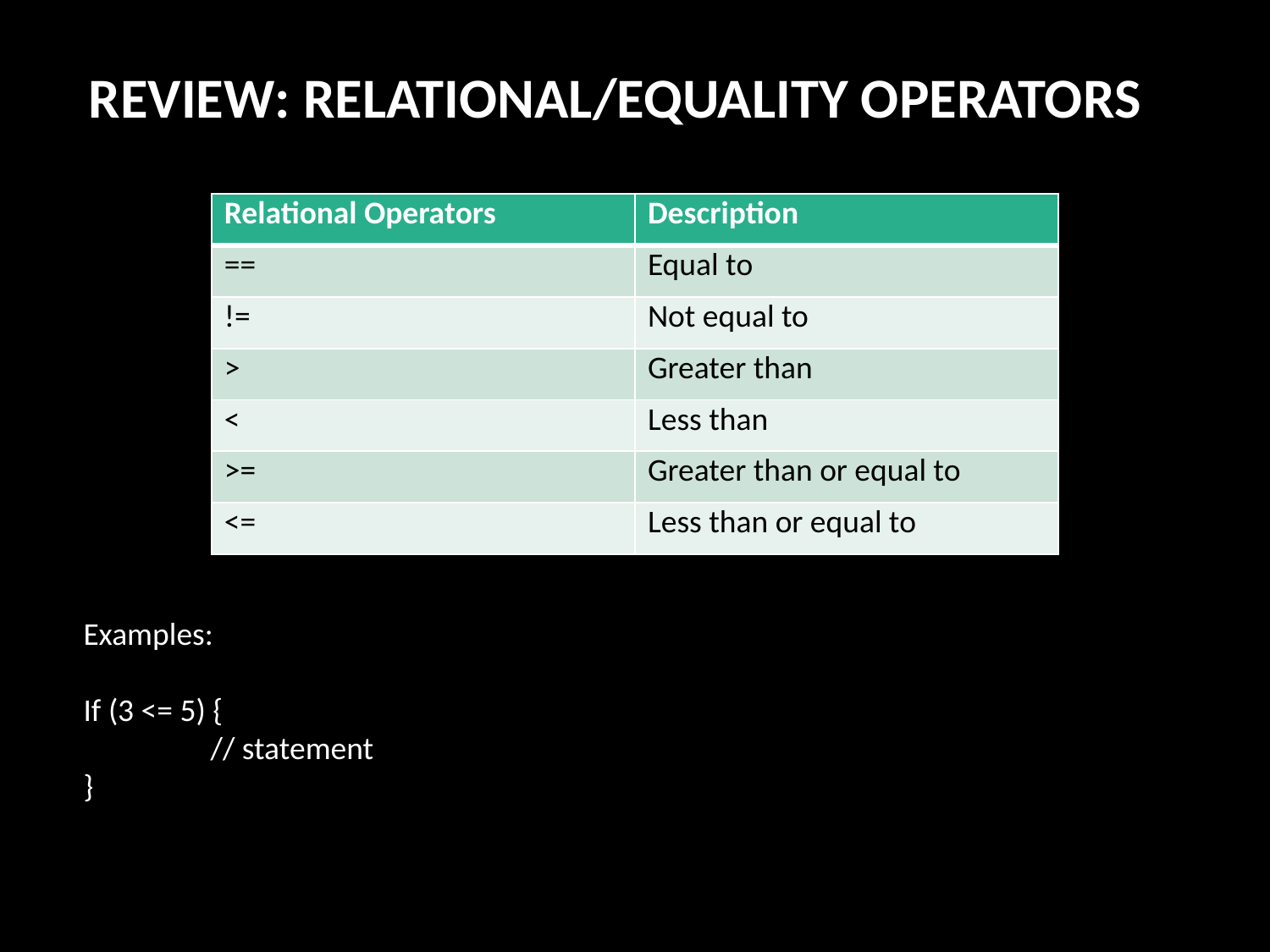

REVIEW: RELATIONAL/EQUALITY OPERATORS
| Relational Operators | Description |
| --- | --- |
| == | Equal to |
| != | Not equal to |
| > | Greater than |
| < | Less than |
| >= | Greater than or equal to |
| <= | Less than or equal to |
Examples:

If (3 <= 5) {
	// statement
}